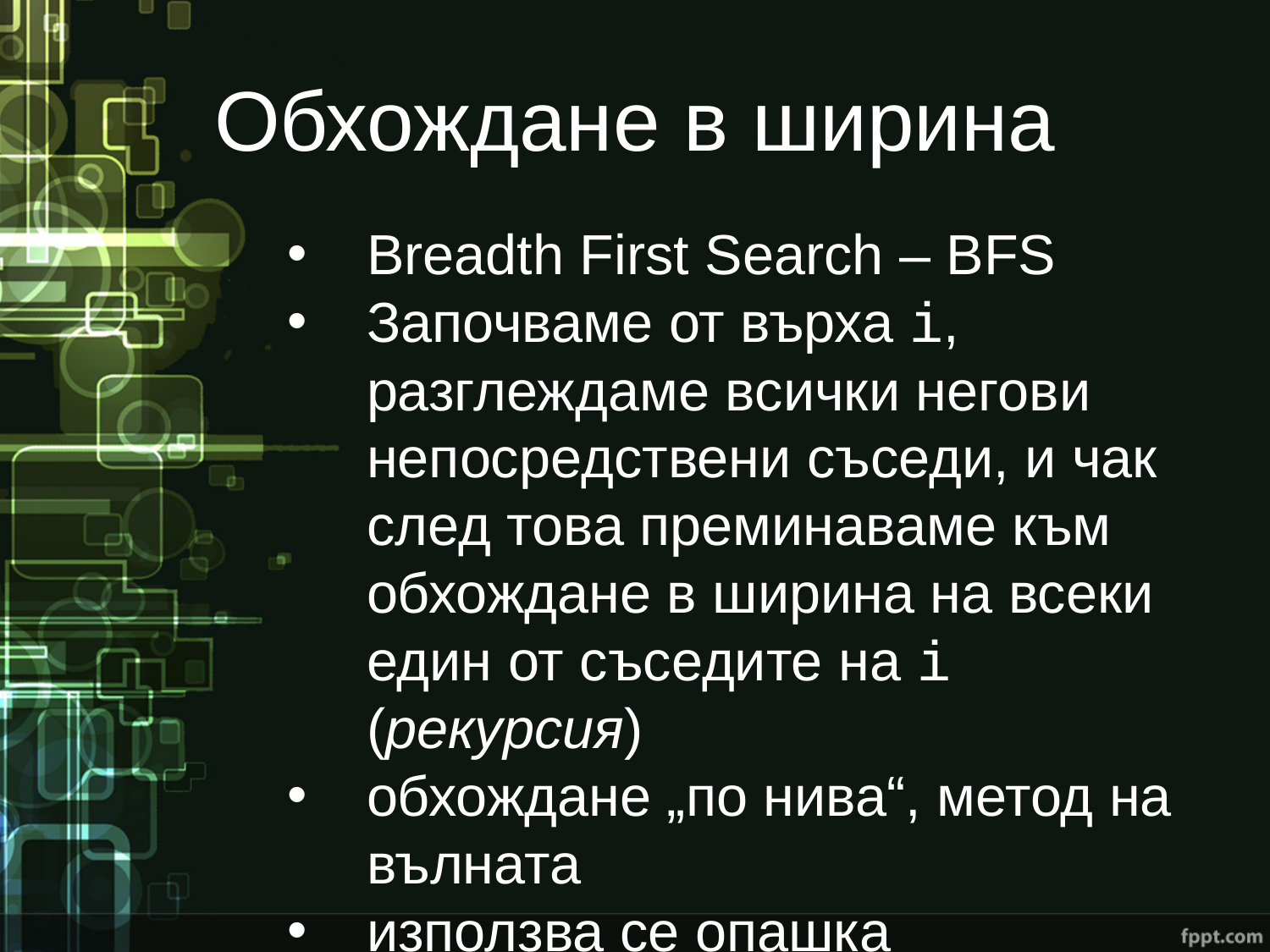

Обхождане в ширина
Breadth First Search – BFS
Започваме от върха i, разглеждаме всички негови непосредствени съседи, и чак след това преминаваме към обхождане в ширина на всеки един от съседите на i (рекурсия)
обхождане „по нива“, метод на вълната
използва се опашка